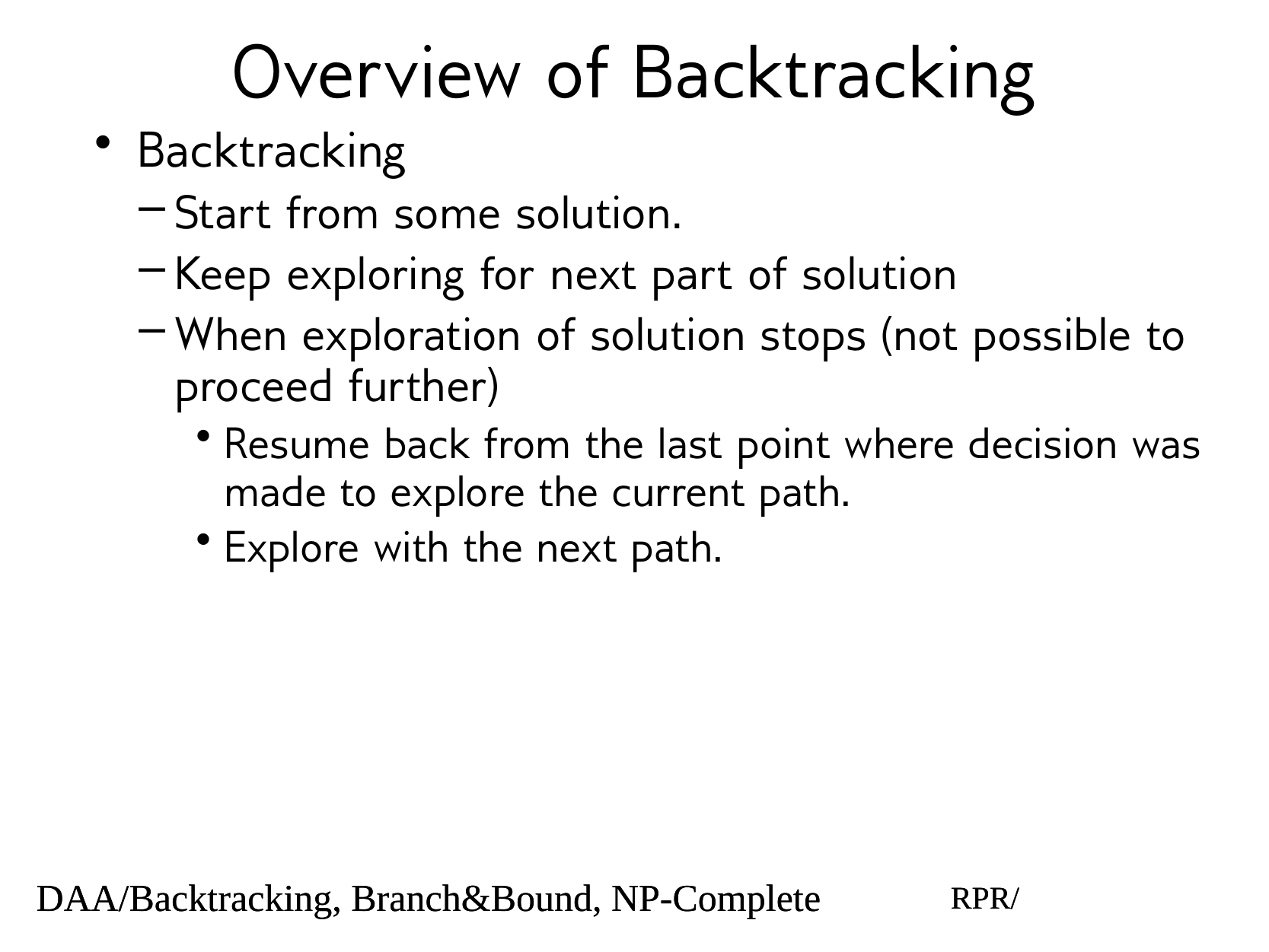

# Overview of Backtracking
Backtracking
Start from some solution.
Keep exploring for next part of solution
When exploration of solution stops (not possible to proceed further)
Resume back from the last point where decision was made to explore the current path.
Explore with the next path.
DAA/Backtracking, Branch&Bound, NP-Complete
RPR/
4